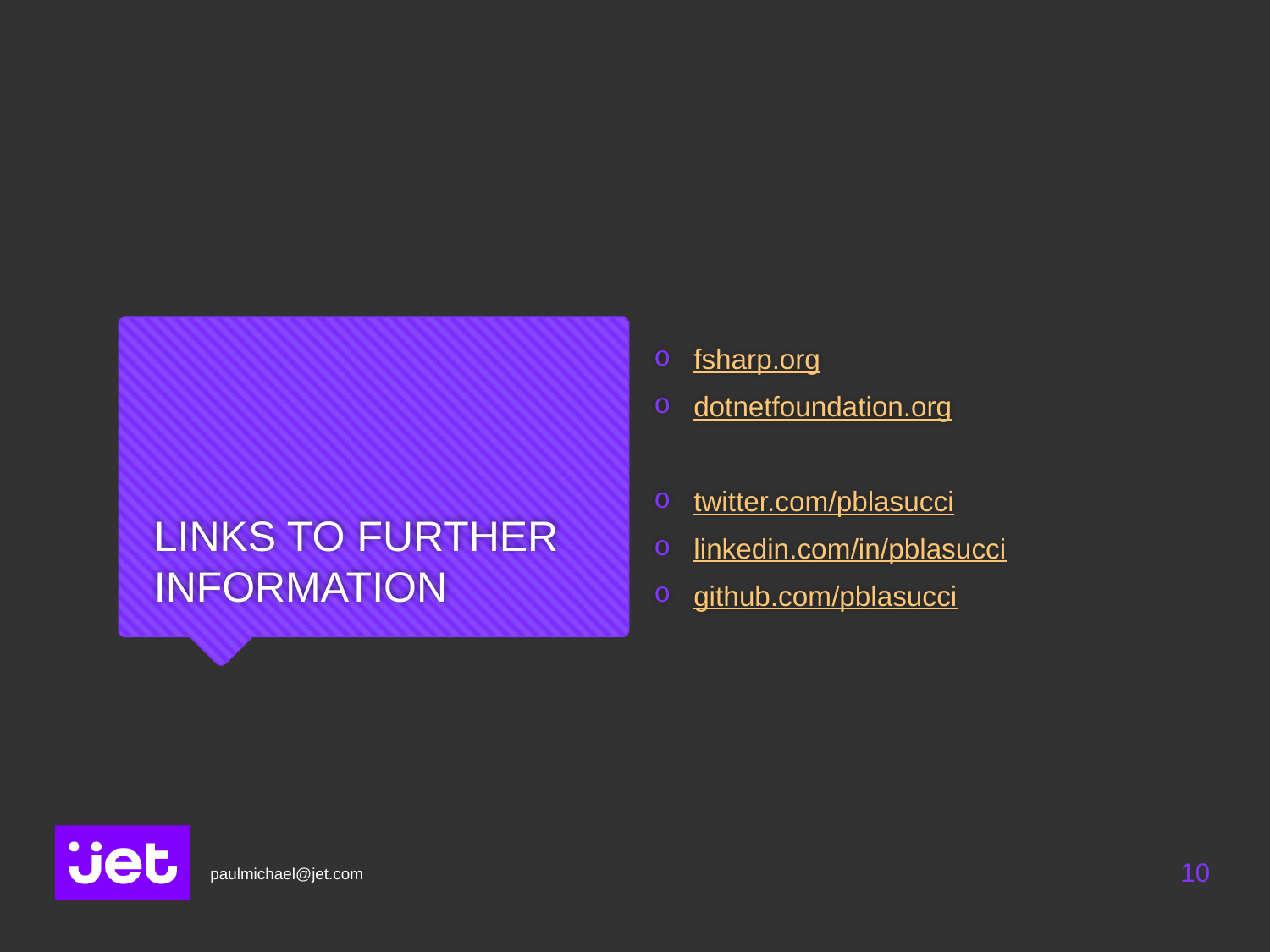

fsharp.org
dotnetfoundation.org

twitter.com/pblasucci
linkedin.com/in/pblasucci
github.com/pblasucci
# LINKS TO FURTHER INFORMATION
10
paulmichael@jet.com